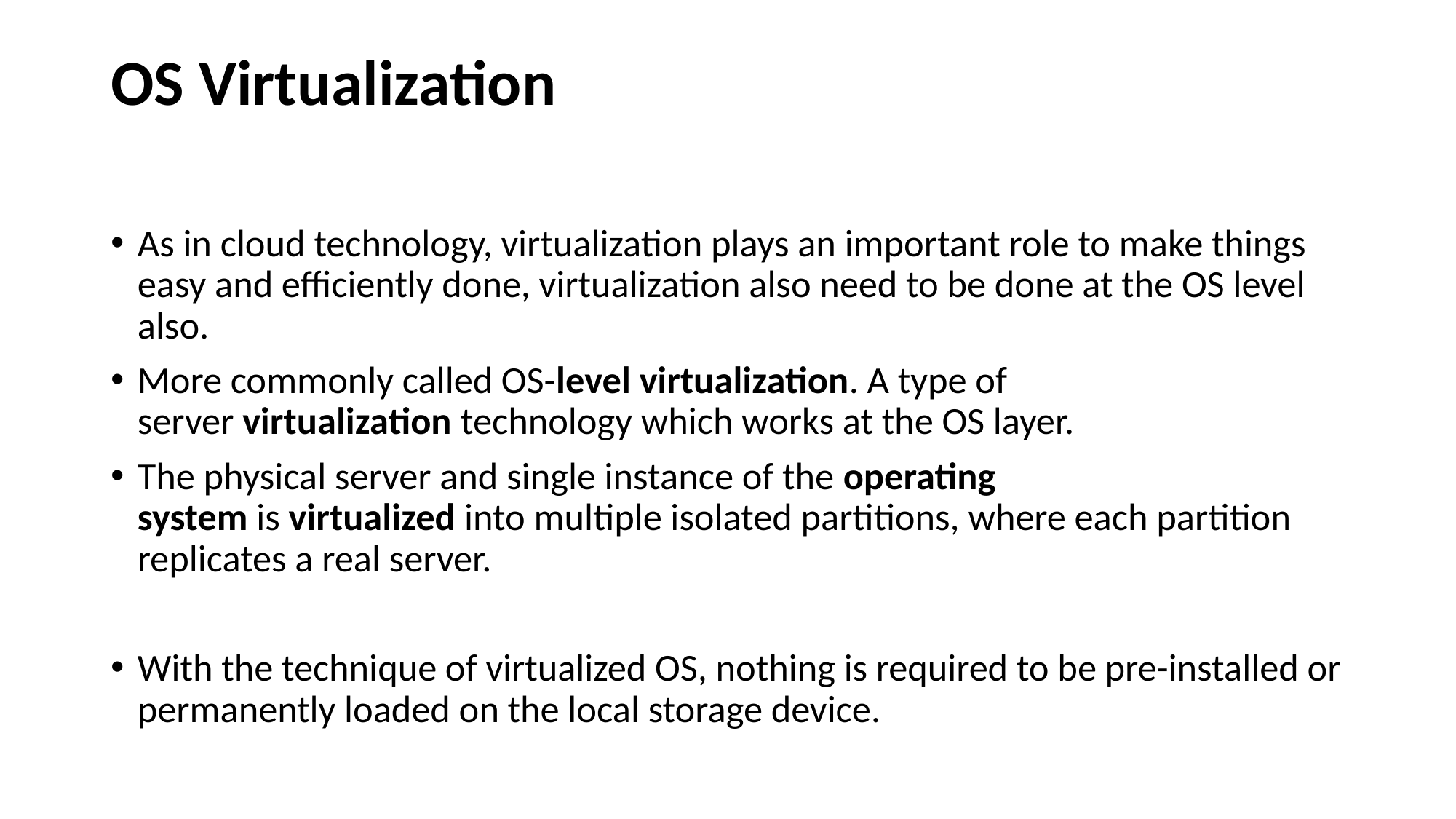

# OS Virtualization
As in cloud technology, virtualization plays an important role to make things easy and efficiently done, virtualization also need to be done at the OS level also.
More commonly called OS-level virtualization. A type of server virtualization technology which works at the OS layer.
The physical server and single instance of the operating system is virtualized into multiple isolated partitions, where each partition replicates a real server.

With the technique of virtualized OS, nothing is required to be pre-installed or permanently loaded on the local storage device.